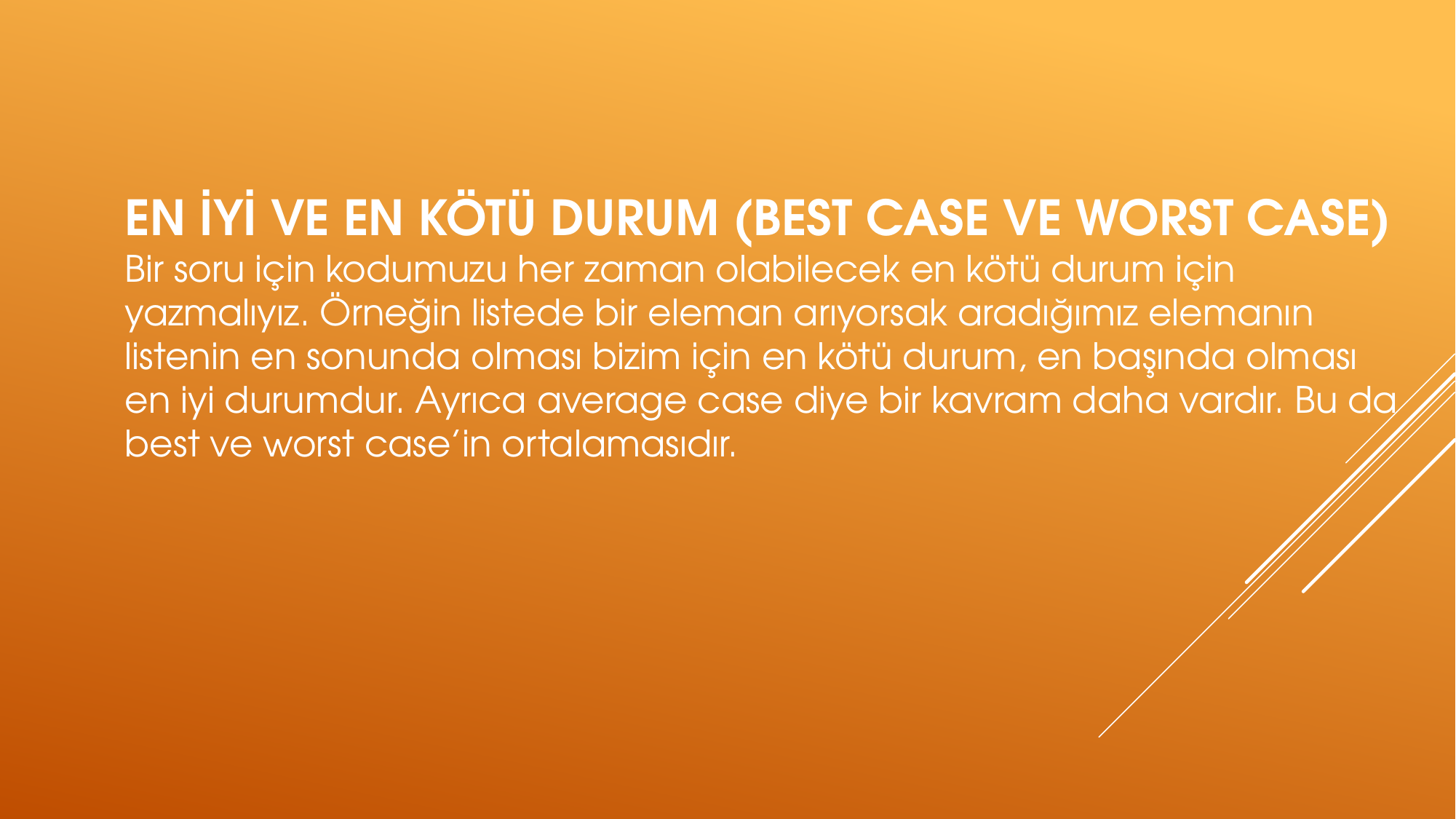

EN İYİ VE EN KÖTÜ DURUM (BEST CASE VE WORST CASE)
Bir soru için kodumuzu her zaman olabilecek en kötü durum için yazmalıyız. Örneğin listede bir eleman arıyorsak aradığımız elemanın listenin en sonunda olması bizim için en kötü durum, en başında olması en iyi durumdur. Ayrıca average case diye bir kavram daha vardır. Bu da best ve worst case’in ortalamasıdır.